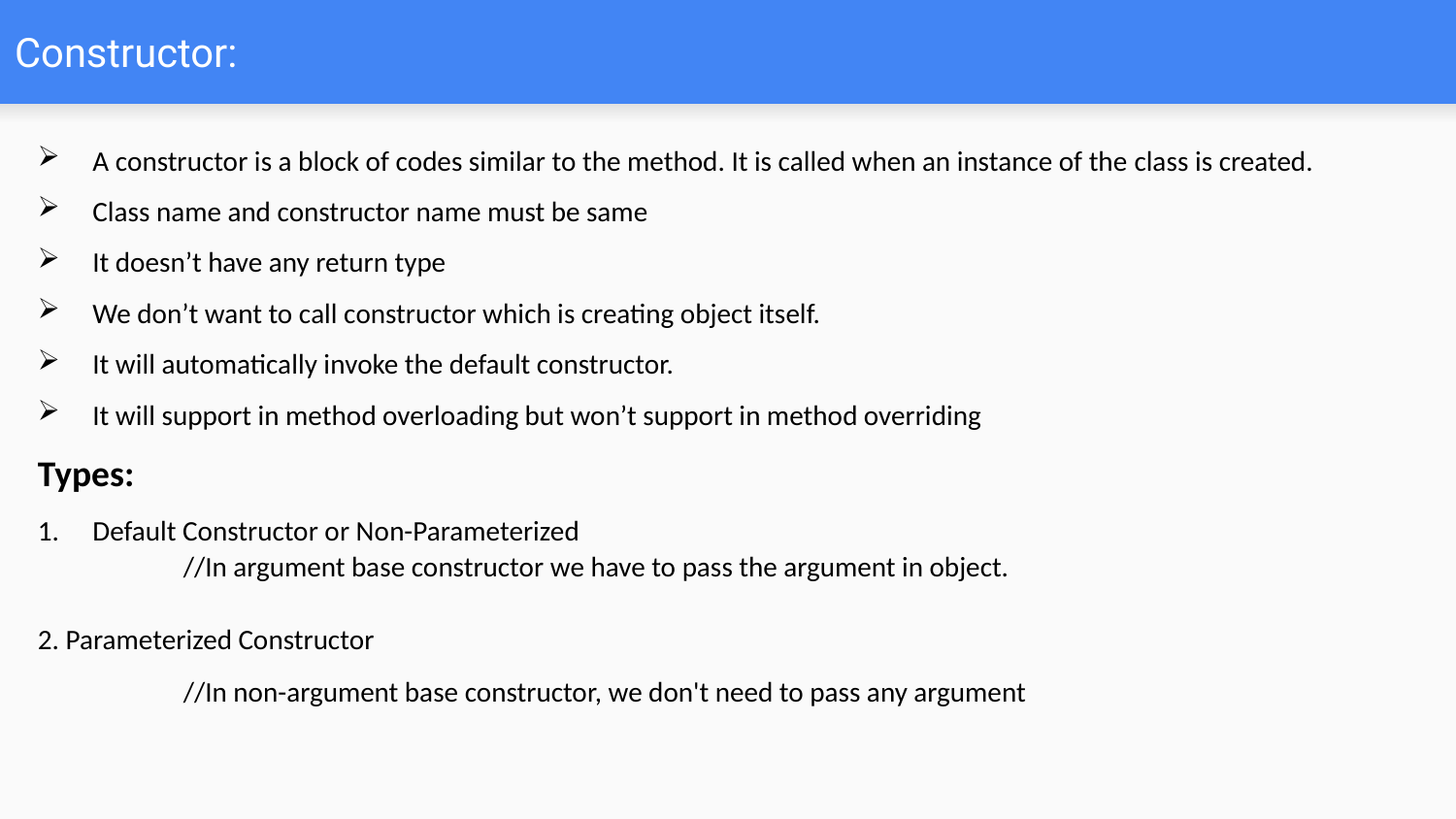

# Constructor:
A constructor is a block of codes similar to the method. It is called when an instance of the class is created.
Class name and constructor name must be same
It doesn’t have any return type
We don’t want to call constructor which is creating object itself.
It will automatically invoke the default constructor.
It will support in method overloading but won’t support in method overriding
Types:
Default Constructor or Non-Parameterized
	//In argument base constructor we have to pass the argument in object.

2. Parameterized Constructor
	//In non-argument base constructor, we don't need to pass any argument